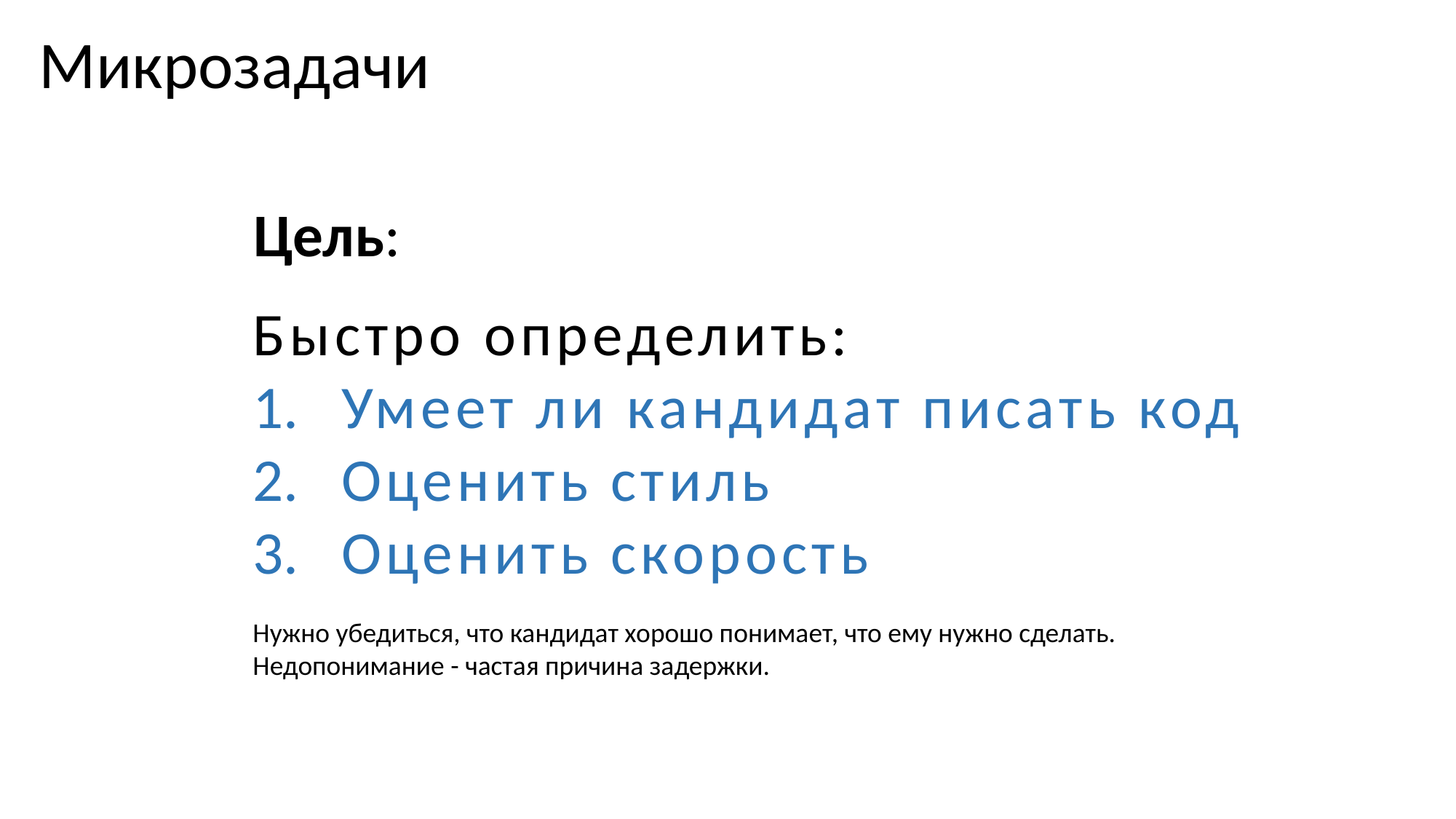

# Микрозадачи
Цель:
Быстро определить:
Умеет ли кандидат писать код
Оценить стиль
Оценить скорость
Нужно убедиться, что кандидат хорошо понимает, что ему нужно сделать. Недопонимание - частая причина задержки.